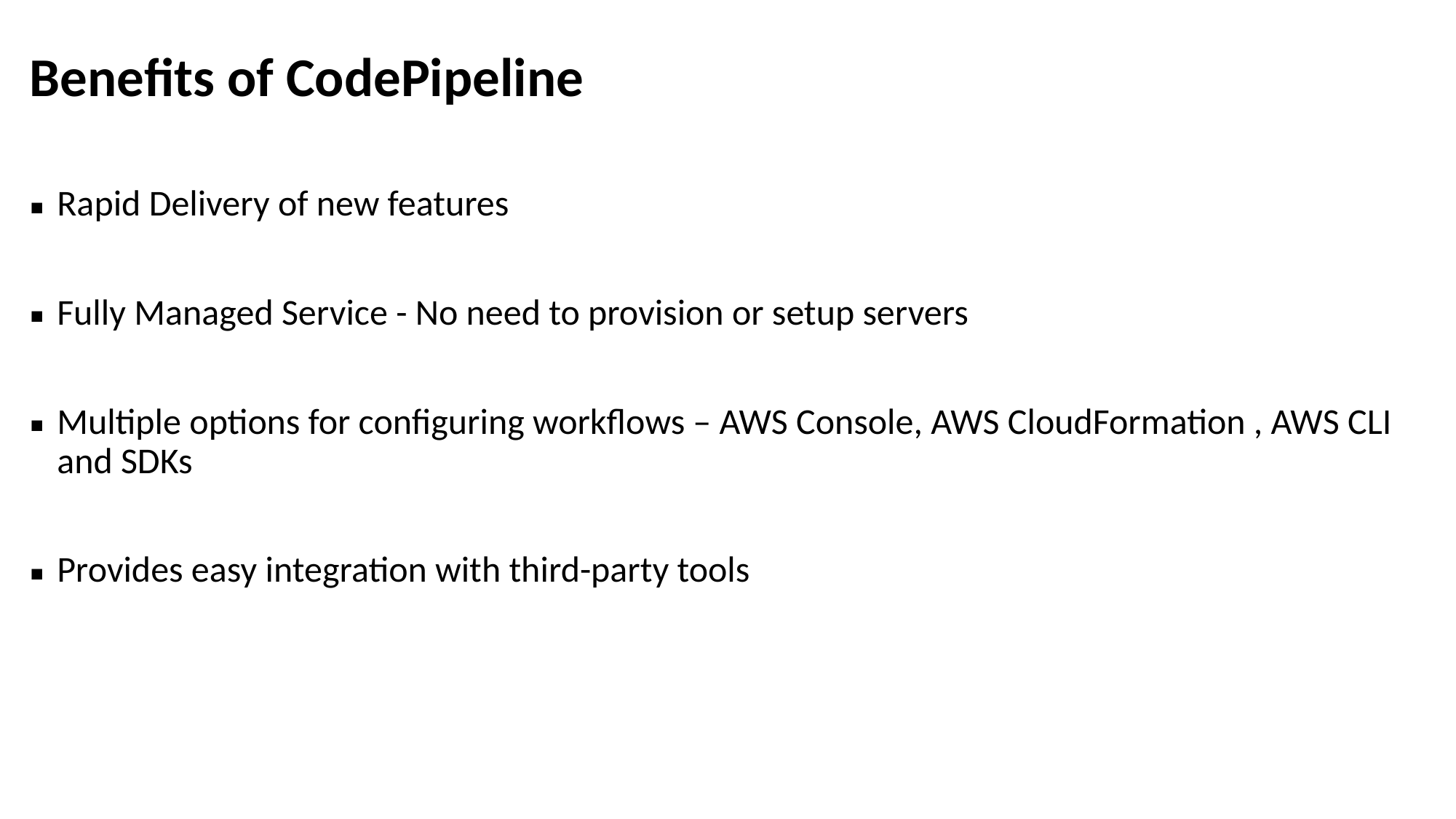

# Benefits of CodePipeline
Rapid Delivery of new features

Fully Managed Service - No need to provision or setup servers

Multiple options for configuring workflows – AWS Console, AWS CloudFormation , AWS CLI and SDKs

Provides easy integration with third-party tools